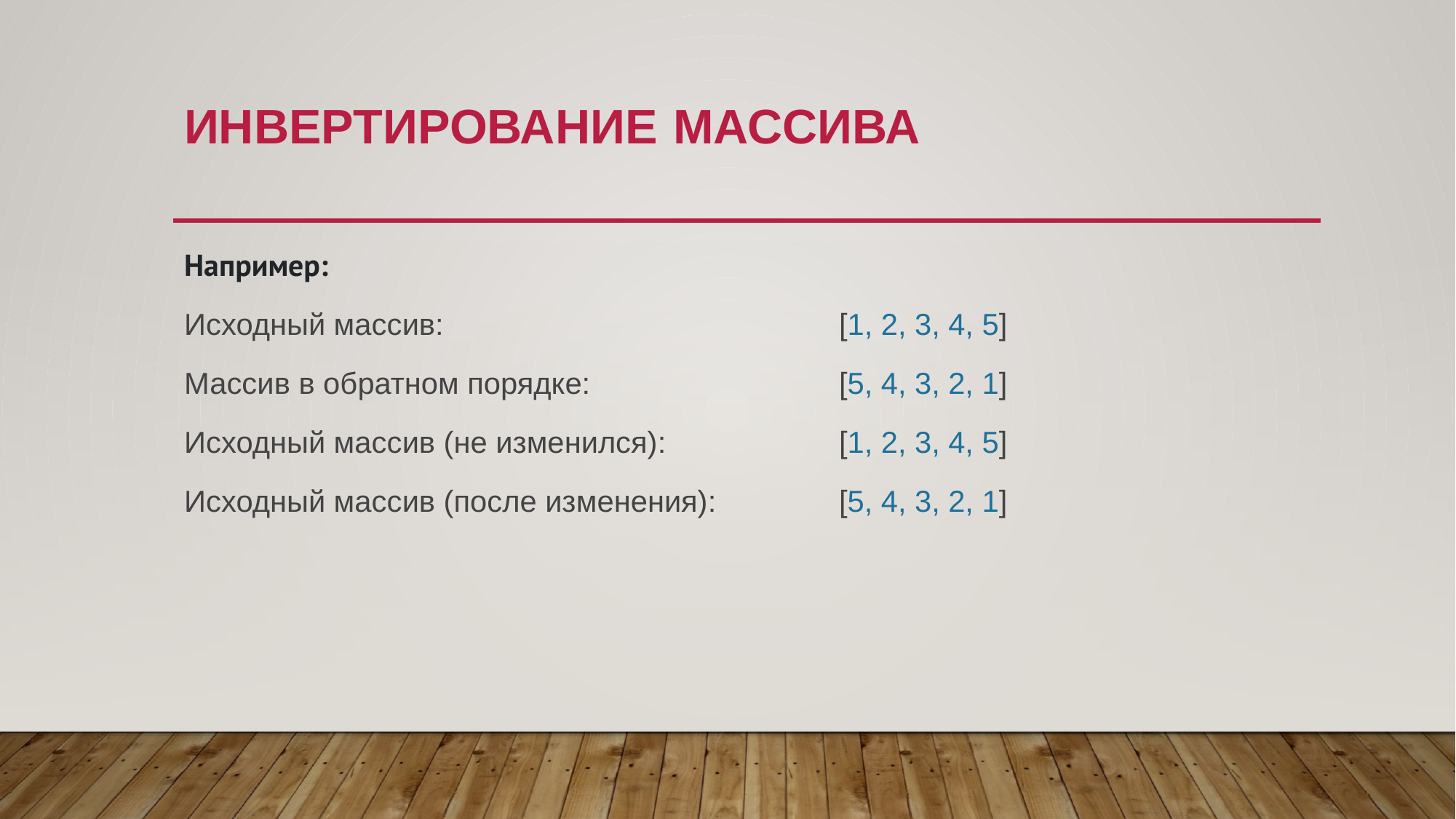

# Инвертирование массива
Например:
Исходный массив: 				[1, 2, 3, 4, 5]
Массив в обратном порядке: 			[5, 4, 3, 2, 1]
Исходный массив (не изменился):	 	[1, 2, 3, 4, 5]
Исходный массив (после изменения): 		[5, 4, 3, 2, 1]